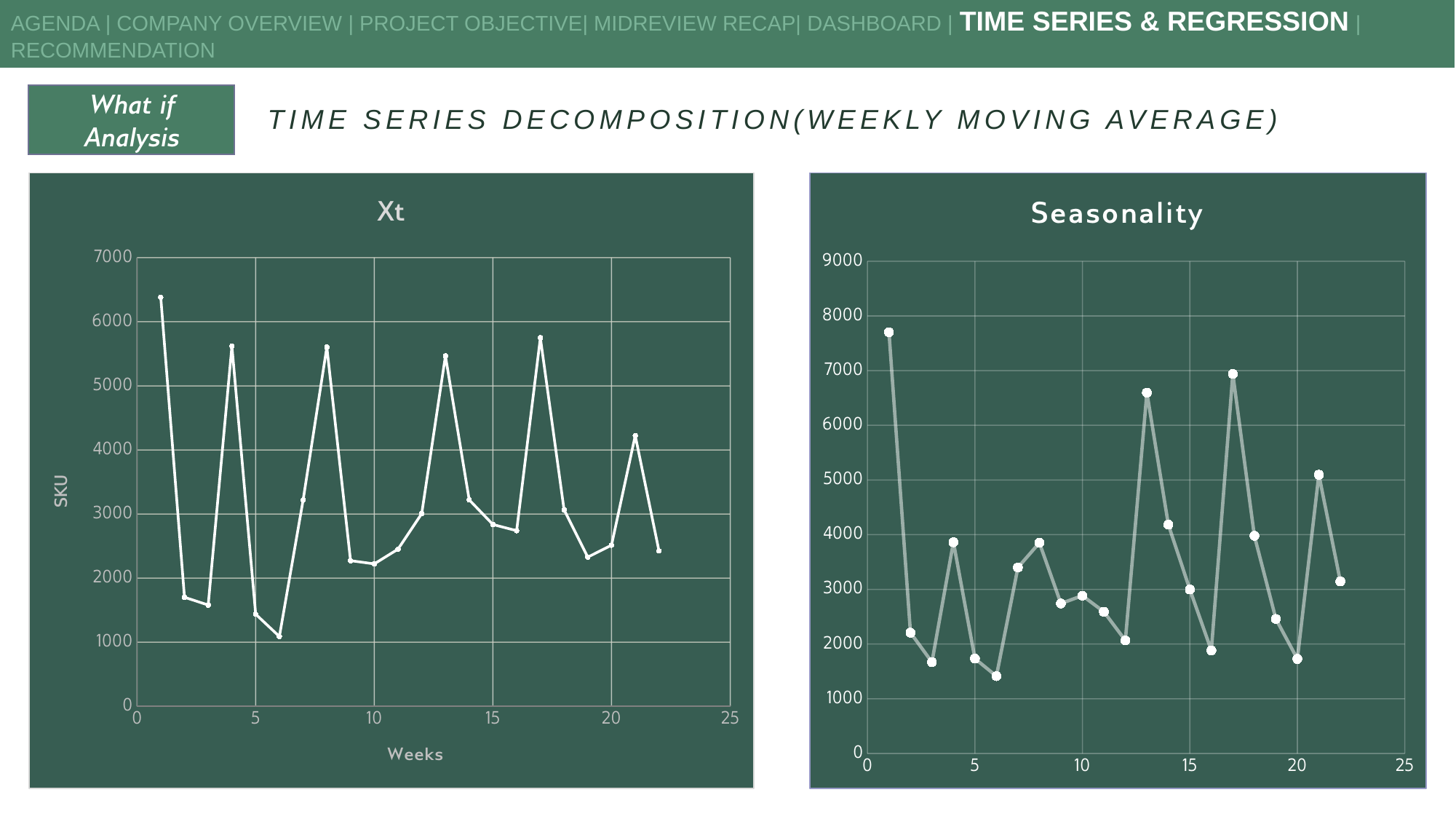

AGENDA | COMPANY OVERVIEW | PROJECT OBJECTIVE| MIDREVIEW RECAP| DASHBOARD | TIME SERIES & REGRESSION | RECOMMENDATION
What if Analysis
# Time Series Decomposition(Weekly Moving Average)

### Chart: Seasonality

| Category |  |
|---|---|

### Chart: Xt

| Category |  |
|---|---|